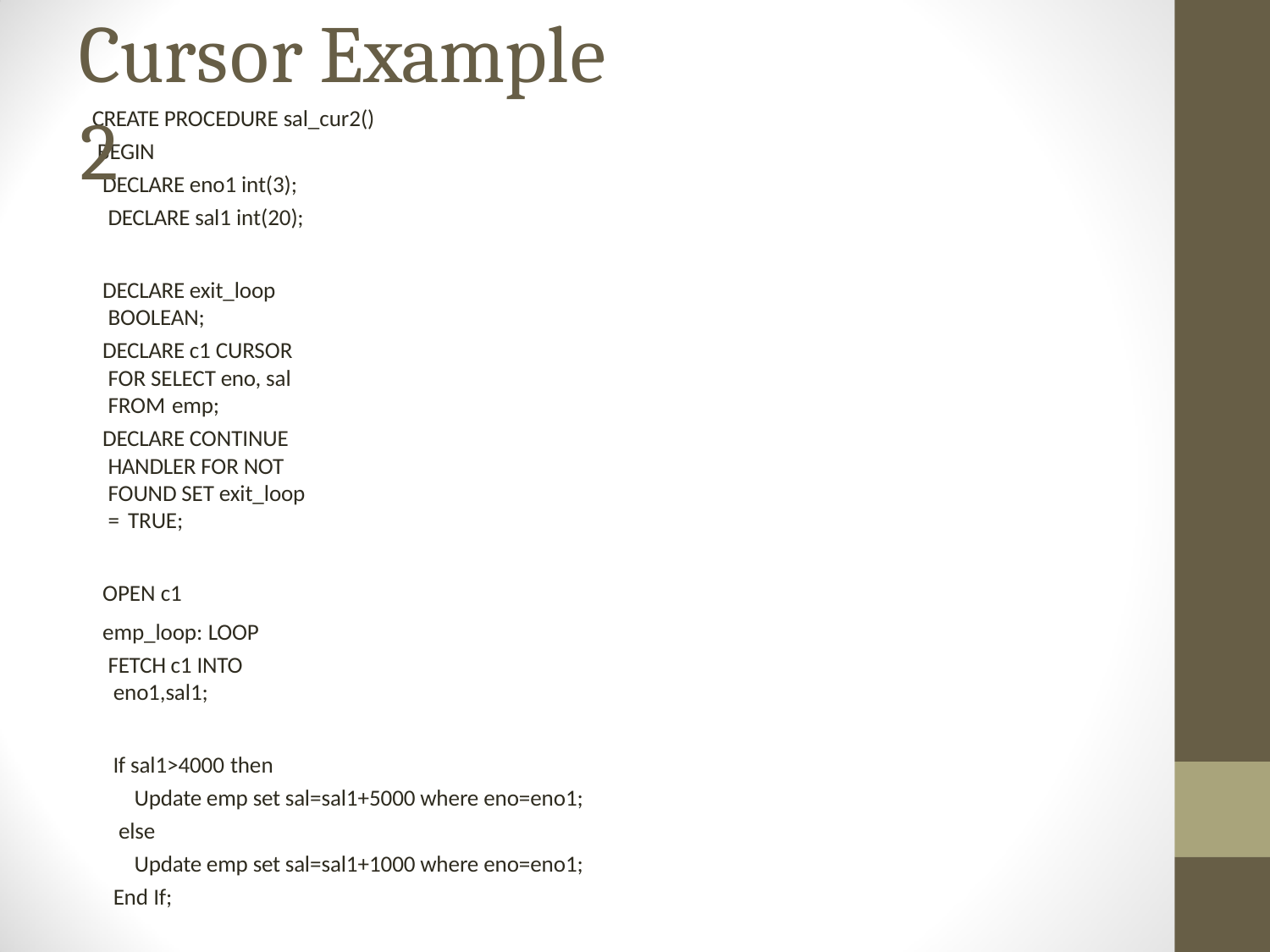

# Cursor Example 2
CREATE PROCEDURE sal_cur2()  BEGIN
DECLARE eno1 int(3);  DECLARE sal1 int(20);

DECLARE exit_loop BOOLEAN;
DECLARE c1 CURSOR FOR SELECT eno, sal FROM emp;
DECLARE CONTINUE HANDLER FOR NOT FOUND SET exit_loop = TRUE;

OPEN c1
emp_loop: LOOP
FETCH c1 INTO eno1,sal1;

If sal1>4000 then
Update emp set sal=sal1+5000 where eno=eno1;  else
Update emp set sal=sal1+1000 where eno=eno1;  End If;

IF exit_loop THEN  CLOSE c1;
LEAVE emp_loop;  END IF;
END LOOP emp_loop;
END